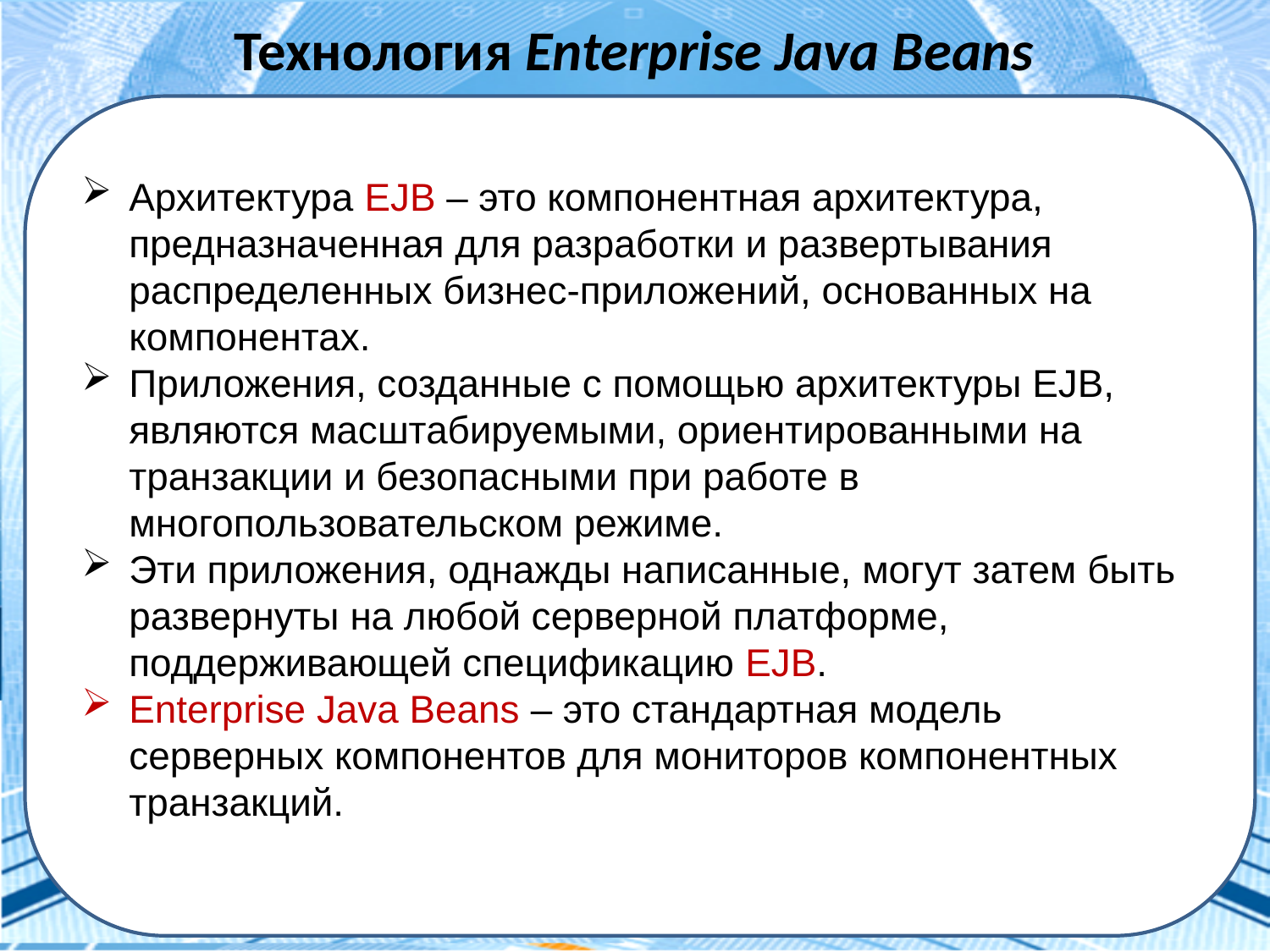

Технология Enterprise Java Beans
Архитектура EJB – это компонентная архитектура, предназначенная для разработки и развертывания распределенных бизнес-приложений, основанных на компонентах.
Приложения, созданные с помощью архитектуры EJB, являются масштабируемыми, ориентированными на транзакции и безопасными при работе в многопользовательском режиме.
Эти приложения, однажды написанные, могут затем быть развернуты на любой серверной платформе, поддерживающей спецификацию EJB.
Enterprise Java Beans – это стандартная модель серверных компонентов для мониторов компонентных транзакций.